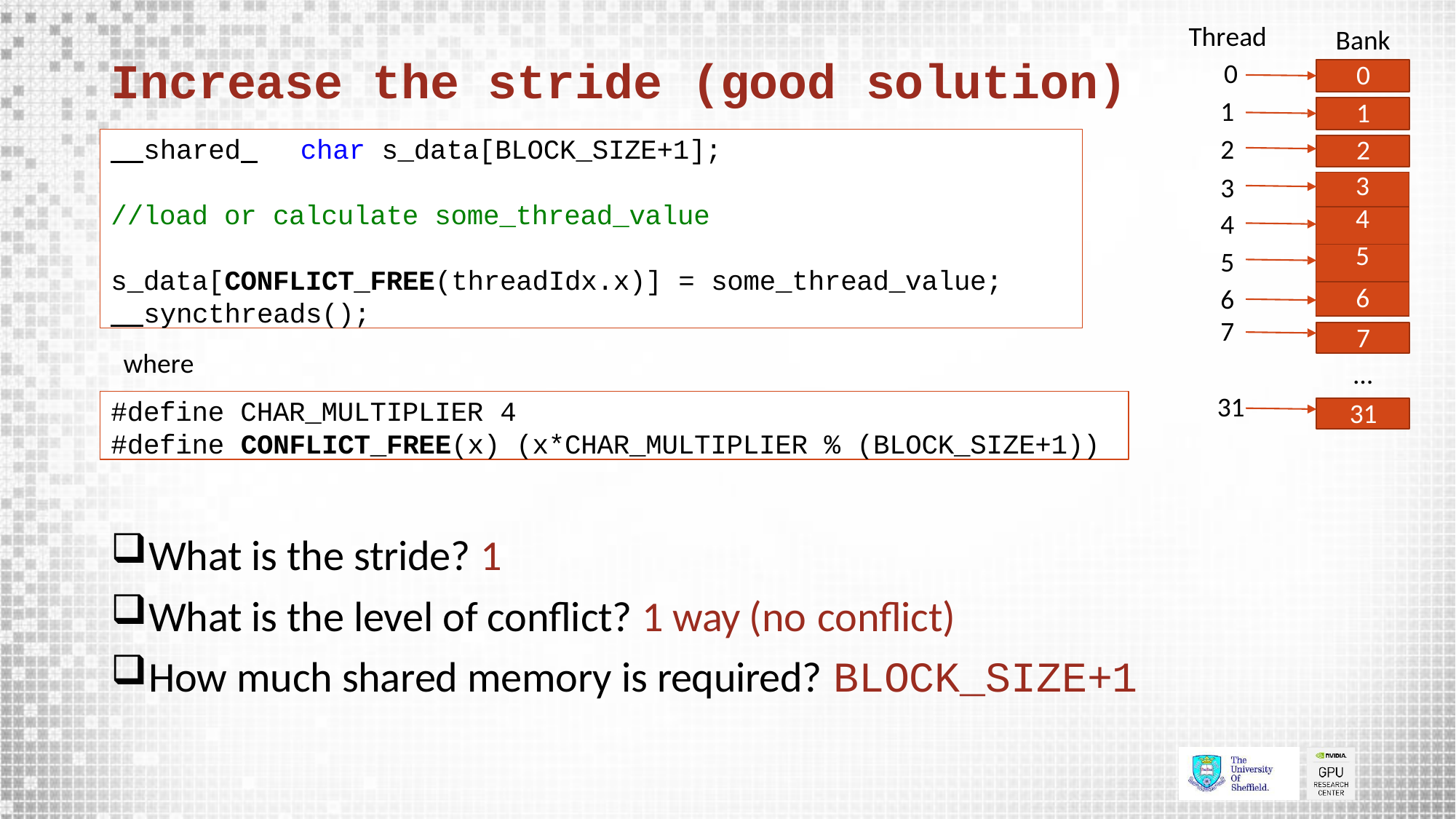

Thread  0
1
2
3
4
5
6
7
Bank
Increase the stride (good solution)
0

1

  shared 	char s_data[BLOCK_SIZE+1];
//load or calculate some_thread_value  s_data[CONFLICT_FREE(threadIdx.x)] = some_thread_value;
  syncthreads();
2

| 3 |
| --- |
| 4 |
| 5 |
| 6 |

7

where
…
31
#define CHAR_MULTIPLIER 4
#define CONFLICT_FREE(x) (x*CHAR_MULTIPLIER % (BLOCK_SIZE+1))
31

What is the stride? 1
What is the level of conflict? 1 way (no conflict)
How much shared memory is required? BLOCK_SIZE+1